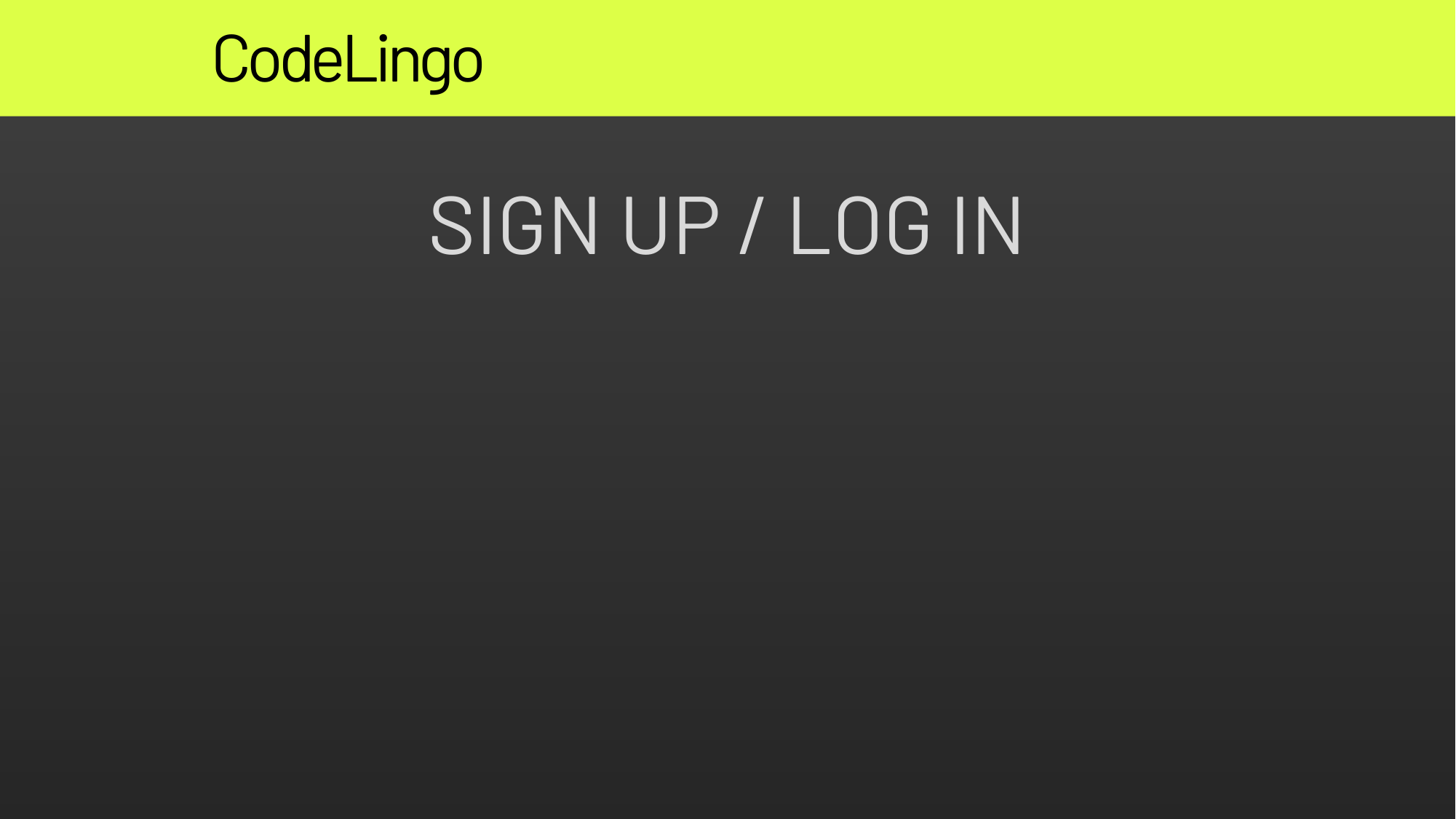

# CodeLingo
SIGN UP / LOG IN